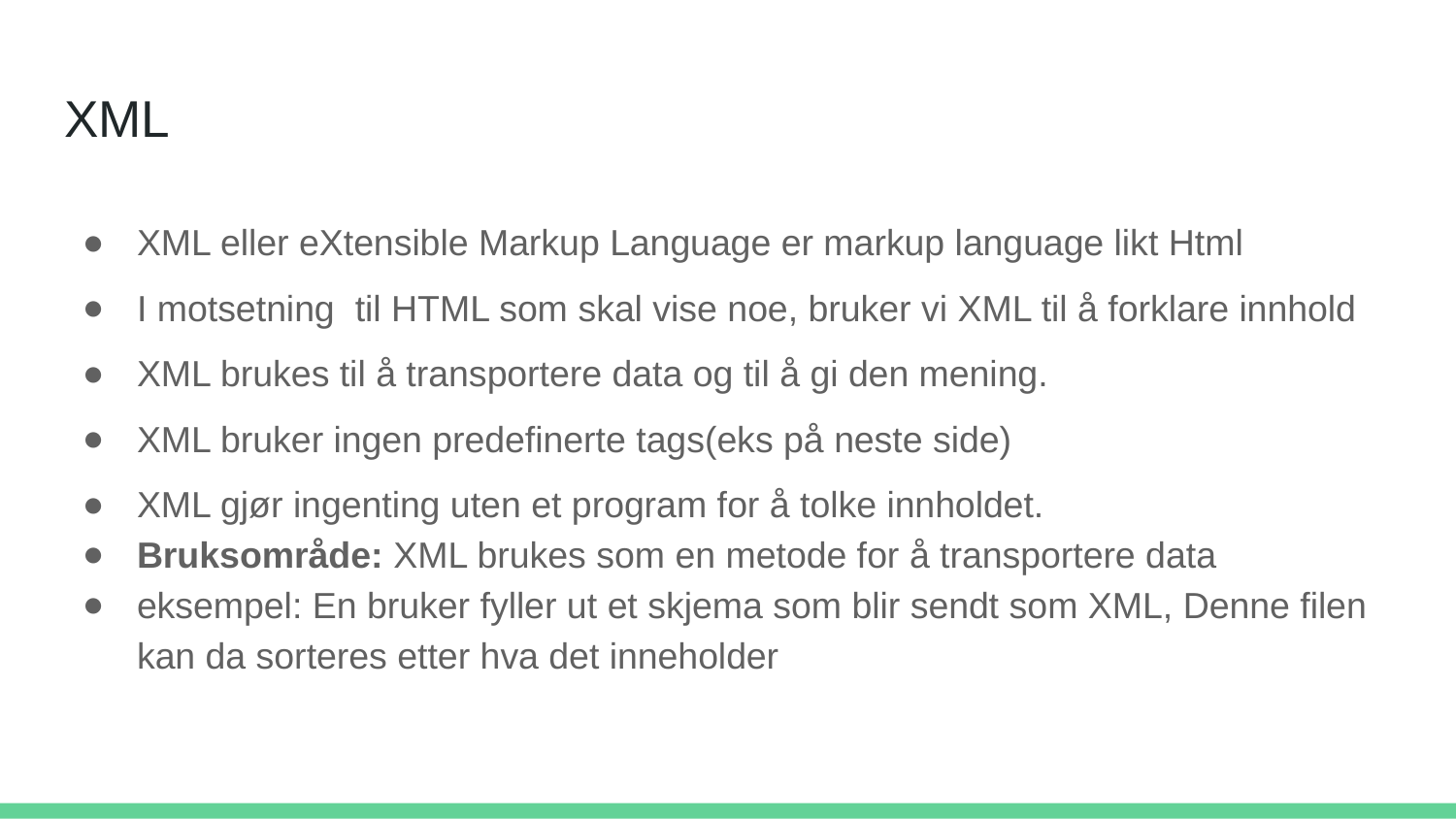

# XML
XML eller eXtensible Markup Language er markup language likt Html
I motsetning  til HTML som skal vise noe, bruker vi XML til å forklare innhold
XML brukes til å transportere data og til å gi den mening.
XML bruker ingen predefinerte tags(eks på neste side)
XML gjør ingenting uten et program for å tolke innholdet.
Bruksområde: XML brukes som en metode for å transportere data
eksempel: En bruker fyller ut et skjema som blir sendt som XML, Denne filen kan da sorteres etter hva det inneholder